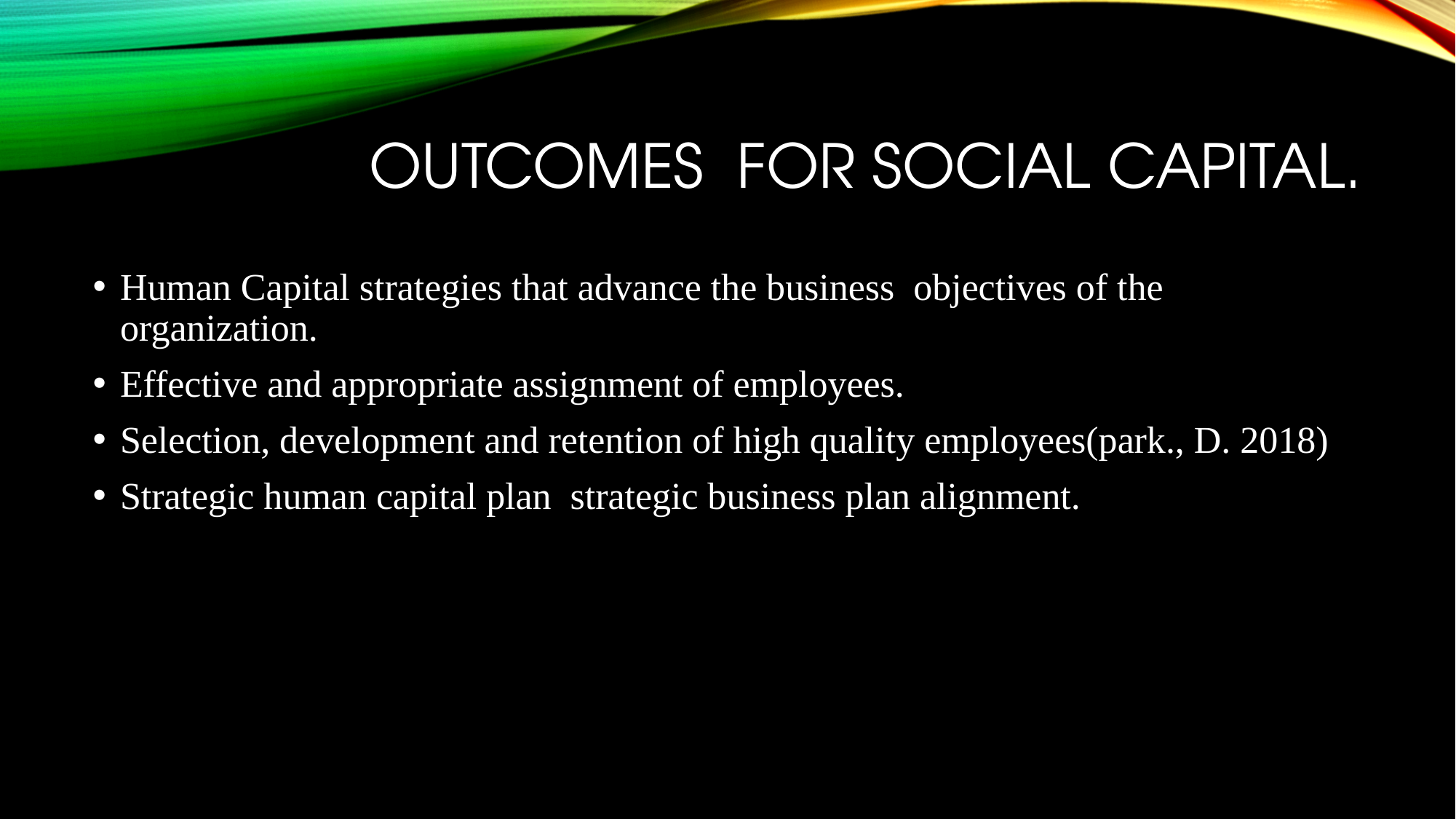

# OUTCOMES  for Social Capital.
Human Capital strategies that advance the business  objectives of the organization.
Effective and appropriate assignment of employees.
Selection, development and retention of high quality employees(park., D. 2018)
Strategic human capital plan  strategic business plan alignment.